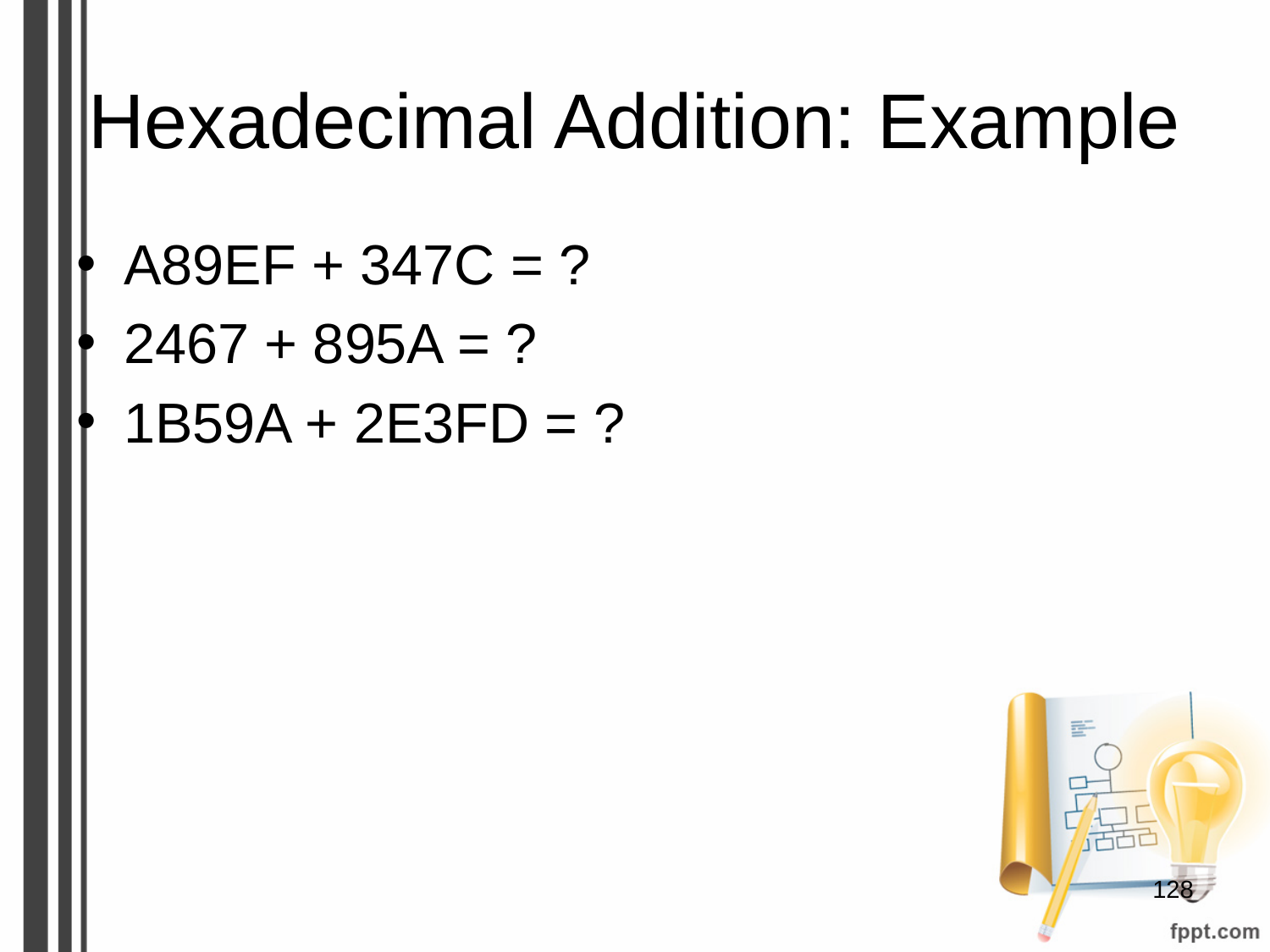

# Hexadecimal Addition: Example
A89EF + 347C = ?
2467 + 895A = ?
1B59A + 2E3FD = ?
128